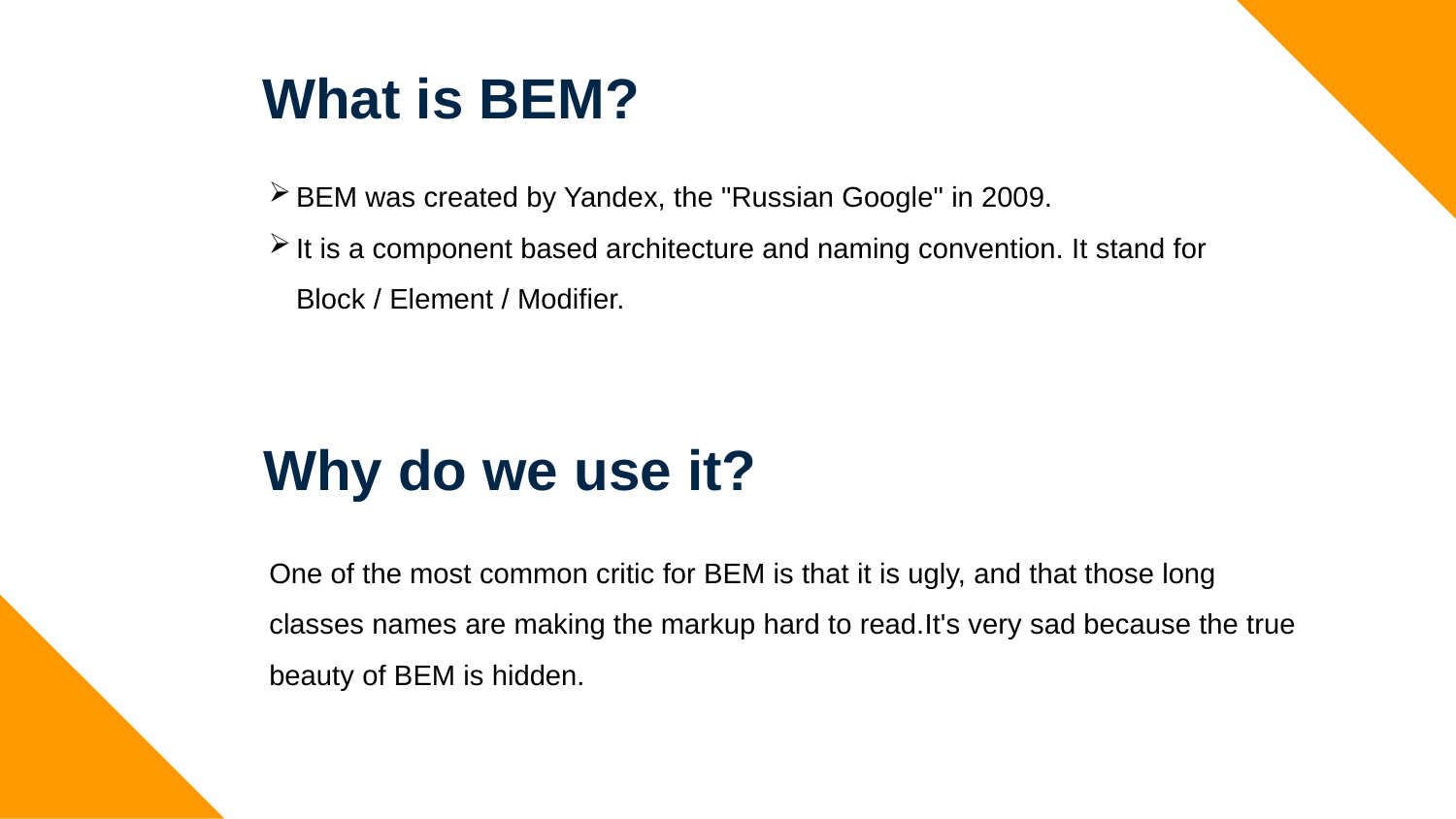

What is BEM?
BEM was created by Yandex, the "Russian Google" in 2009.
It is a component based architecture and naming convention. It stand for Block / Element / Modifier.

Why do we use it?
One of the most common critic for BEM is that it is ugly, and that those long classes names are making the markup hard to read.It's very sad because the true beauty of BEM is hidden.